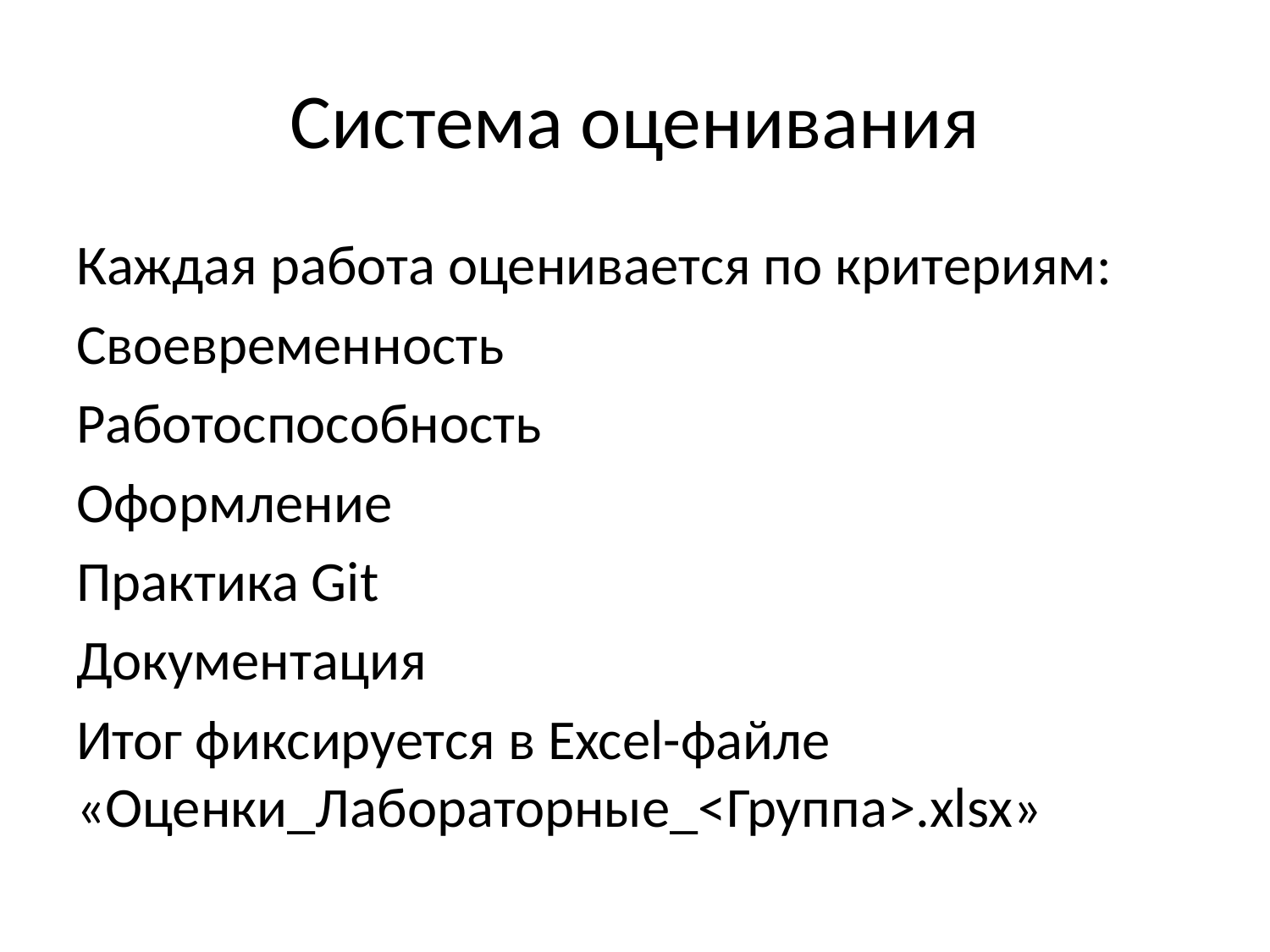

# Система оценивания
Каждая работа оценивается по критериям:
Своевременность
Работоспособность
Оформление
Практика Git
Документация
Итог фиксируется в Excel-файле «Оценки_Лабораторные_<Группа>.xlsx»